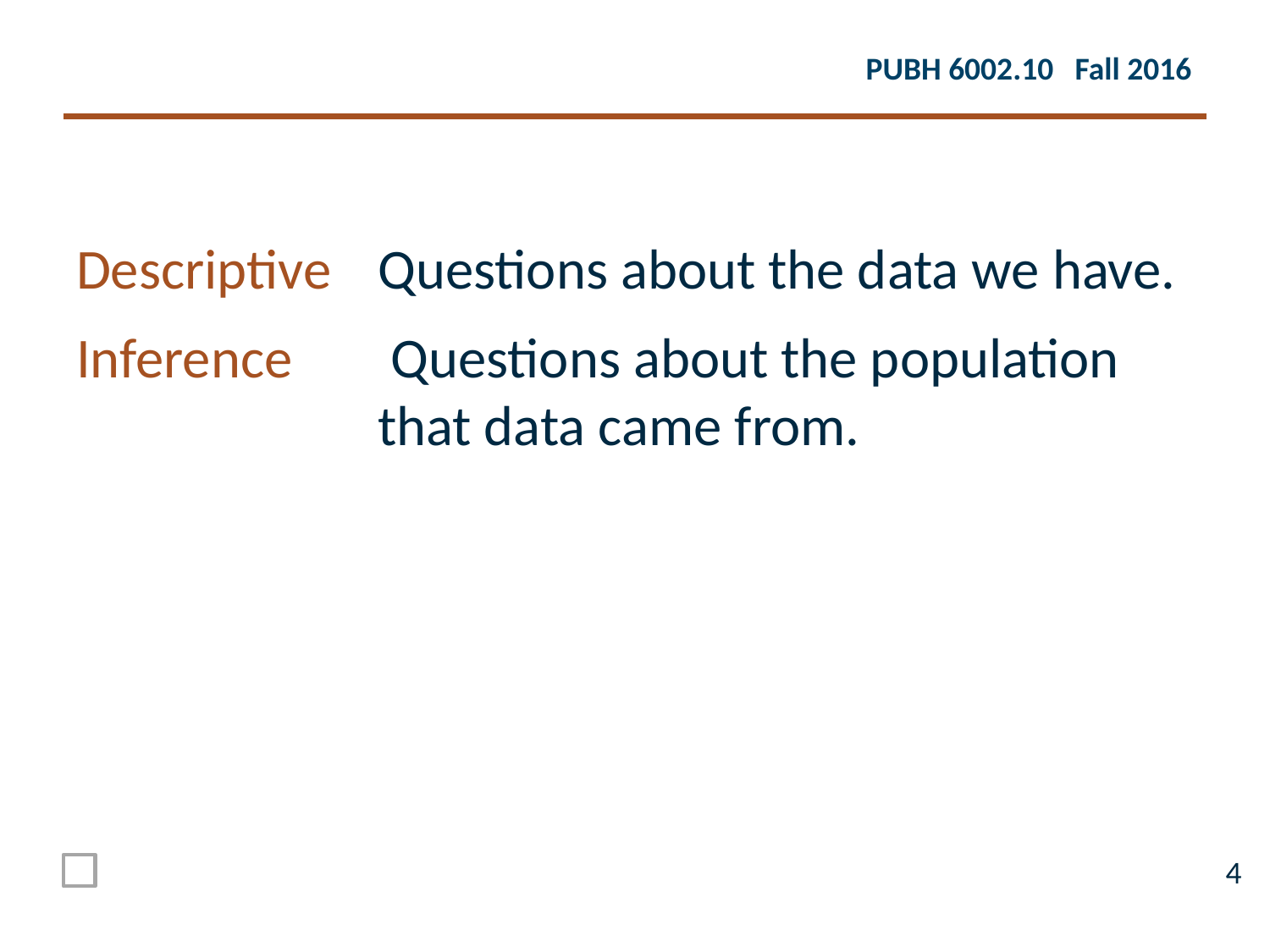

Descriptive	Questions about the data we have.
Inference	 Questions about the population that data came from.